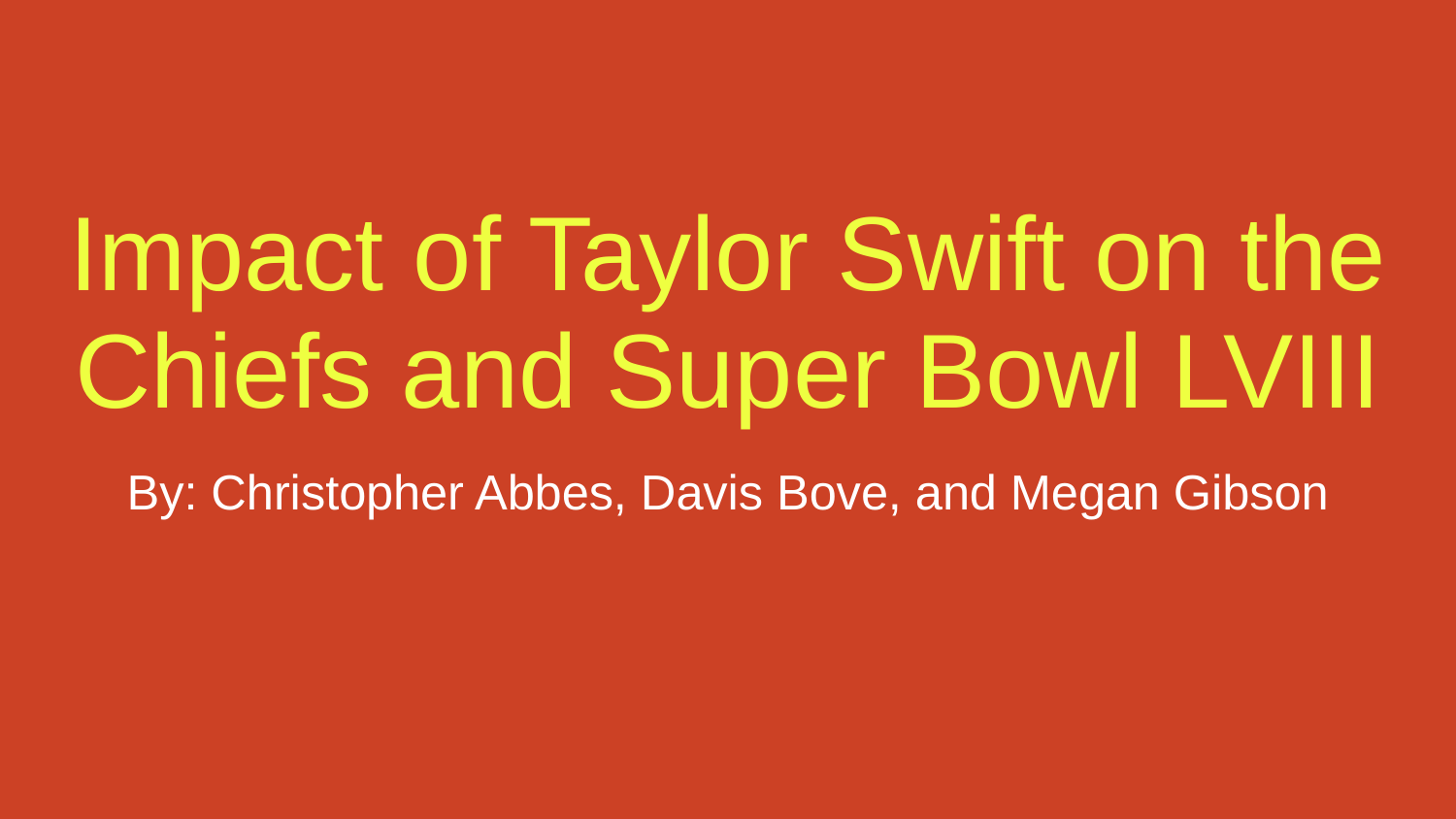

# Impact of Taylor Swift on the Chiefs and Super Bowl LVIII
By: Christopher Abbes, Davis Bove, and Megan Gibson